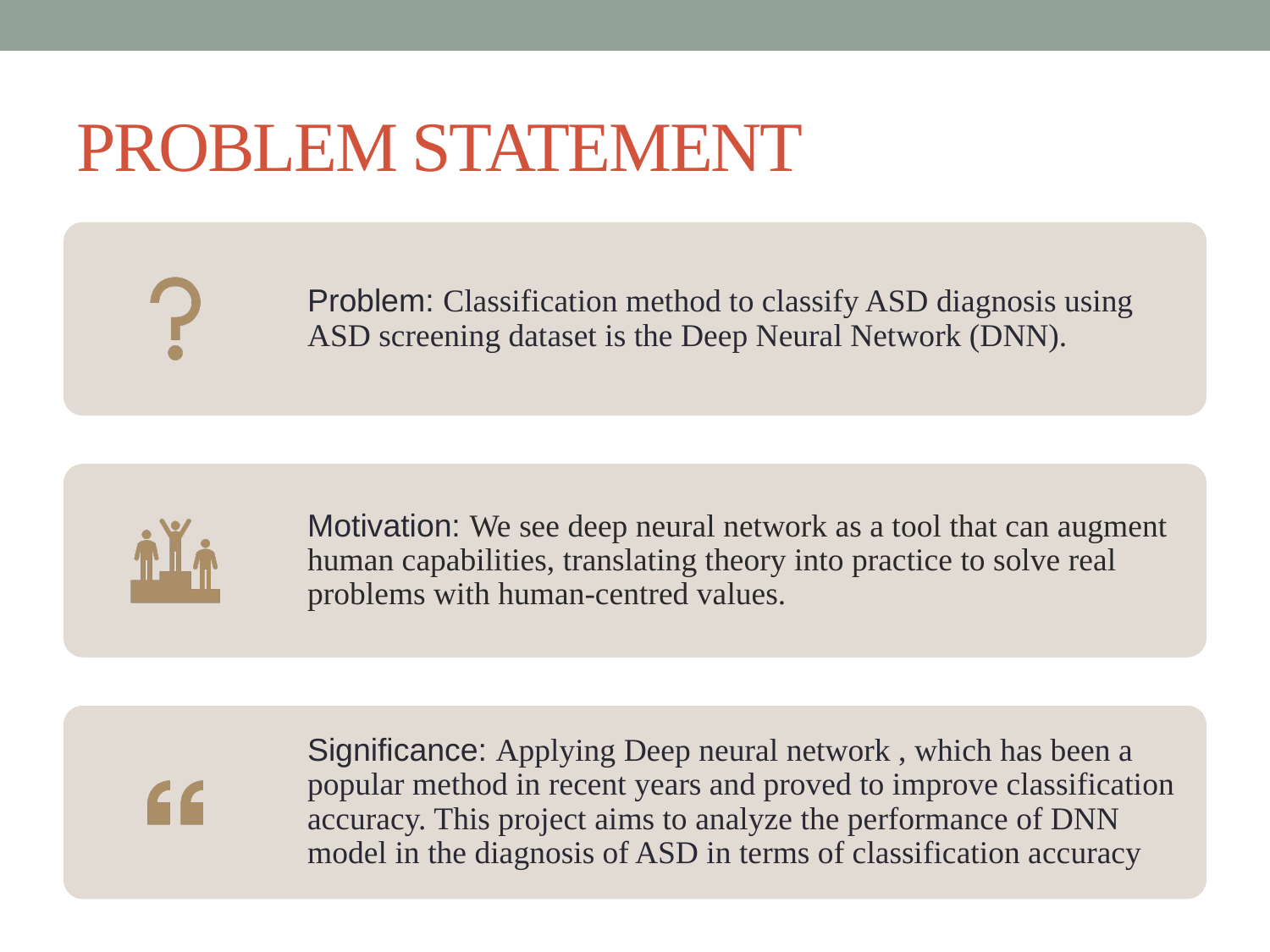

# PROBLEM STATEMENT
Problem: Classification method to classify ASD diagnosis using ASD screening dataset is the Deep Neural Network (DNN).
Motivation: We see deep neural network as a tool that can augment human capabilities, translating theory into practice to solve real problems with human-centred values.
Significance: Applying Deep neural network , which has been a popular method in recent years and proved to improve classification accuracy. This project aims to analyze the performance of DNN model in the diagnosis of ASD in terms of classification accuracy